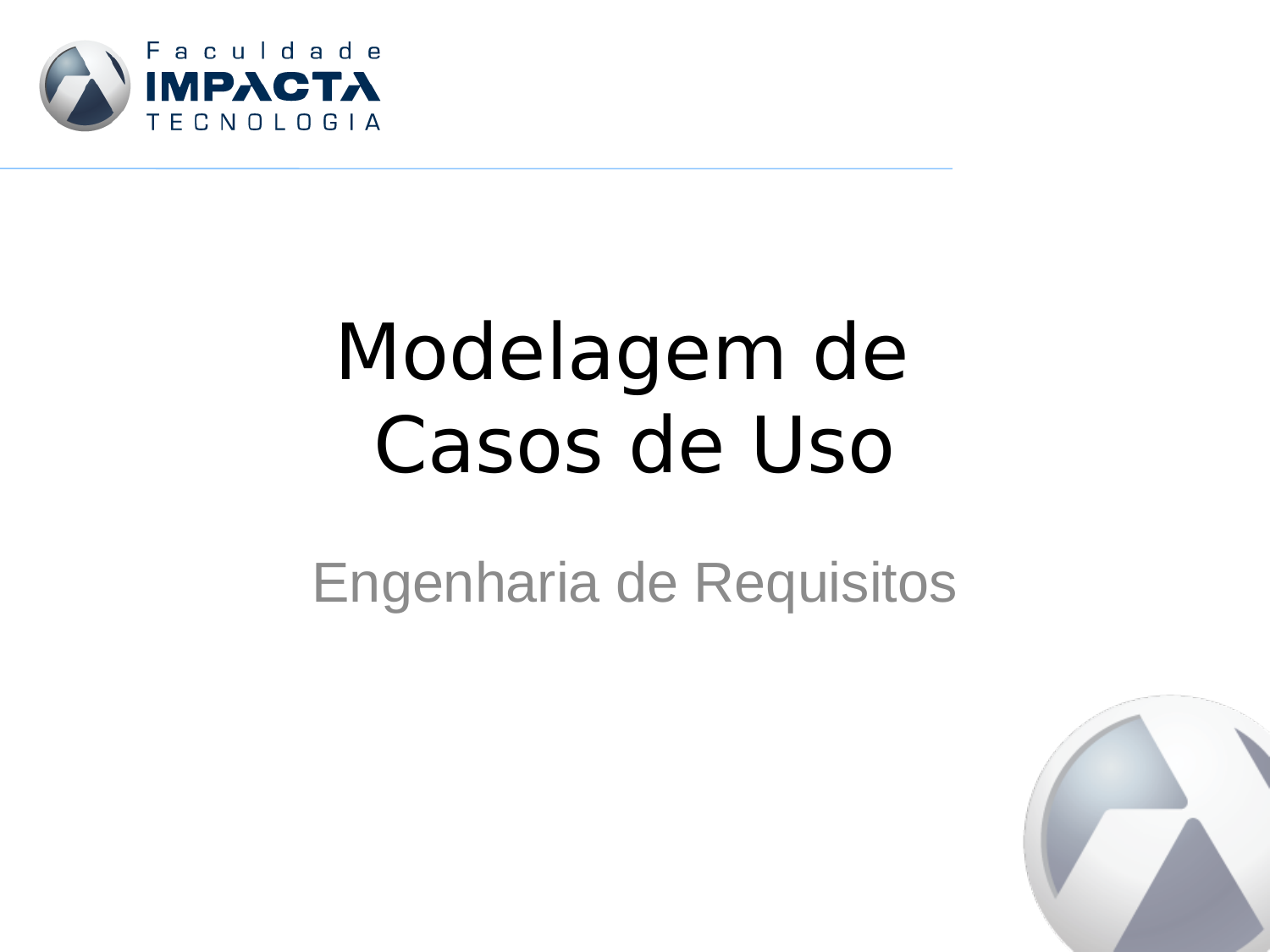

# Modelagem de Casos de Uso
Engenharia de Requisitos